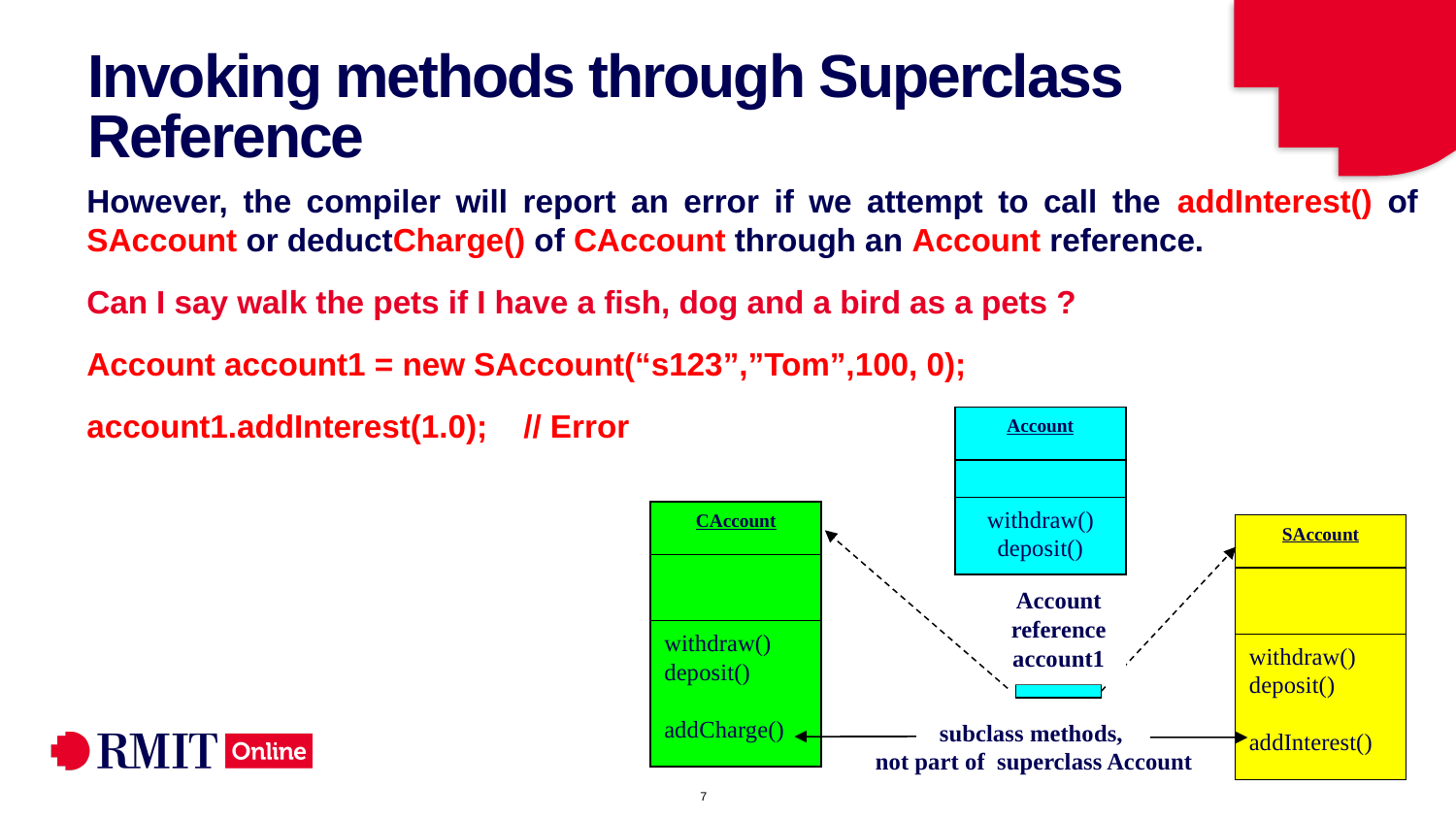

# Invoking methods through Superclass Reference
However, the compiler will report an error if we attempt to call the addInterest() of SAccount or deductCharge() of CAccount through an Account reference.
Can I say walk the pets if I have a fish, dog and a bird as a pets ?
Account account1 = new SAccount(“s123”,”Tom”,100, 0);
account1.addInterest(1.0);	// Error
Account

withdraw()
deposit()

CAccount

SAccount

Account reference account1
withdraw()
deposit()

addCharge()
withdraw()
deposit()

addInterest()

subclass methods,
not part of  superclass Account